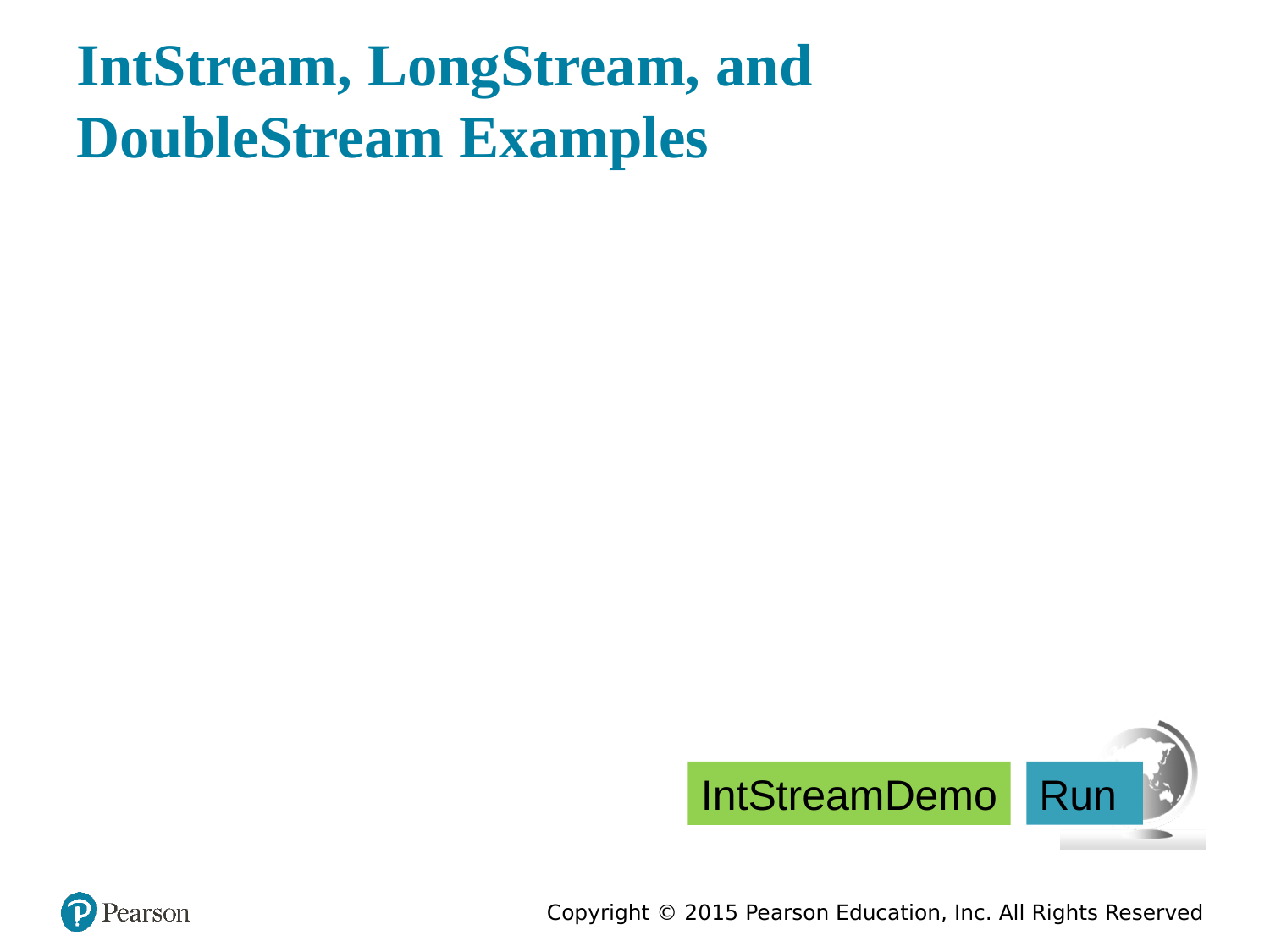

# IntStream, LongStream, and DoubleStream Examples
IntStreamDemo
Run